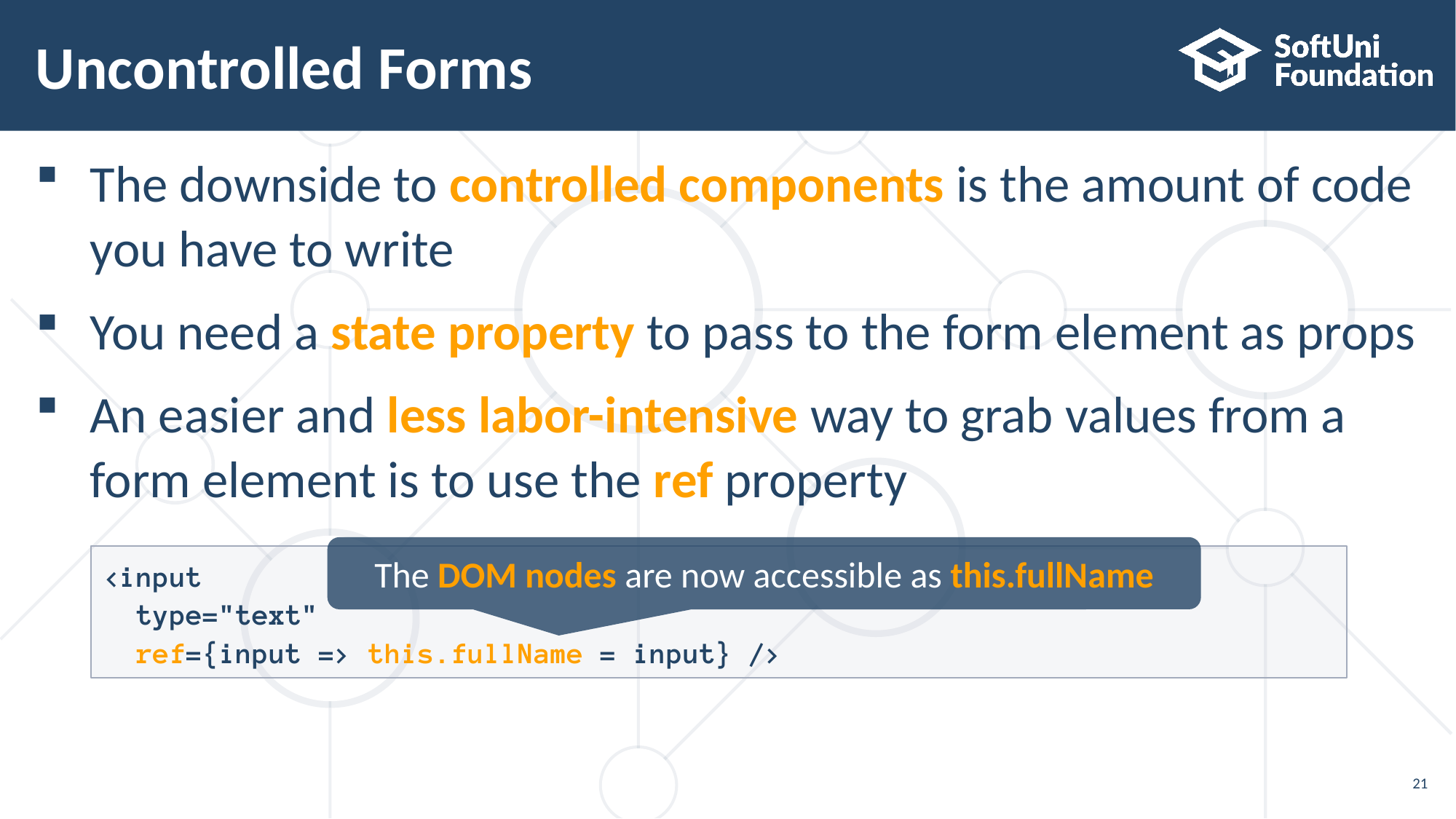

# Uncontrolled Forms
The downside to controlled components is the amount of code you have to write
You need a state property to pass to the form element as props
An easier and less labor-intensive way to grab values from a
form element is to use the ref property
The DOM nodes are now accessible as this.fullName
<input
  type="text"
  ref={input => this.fullName = input} />
21